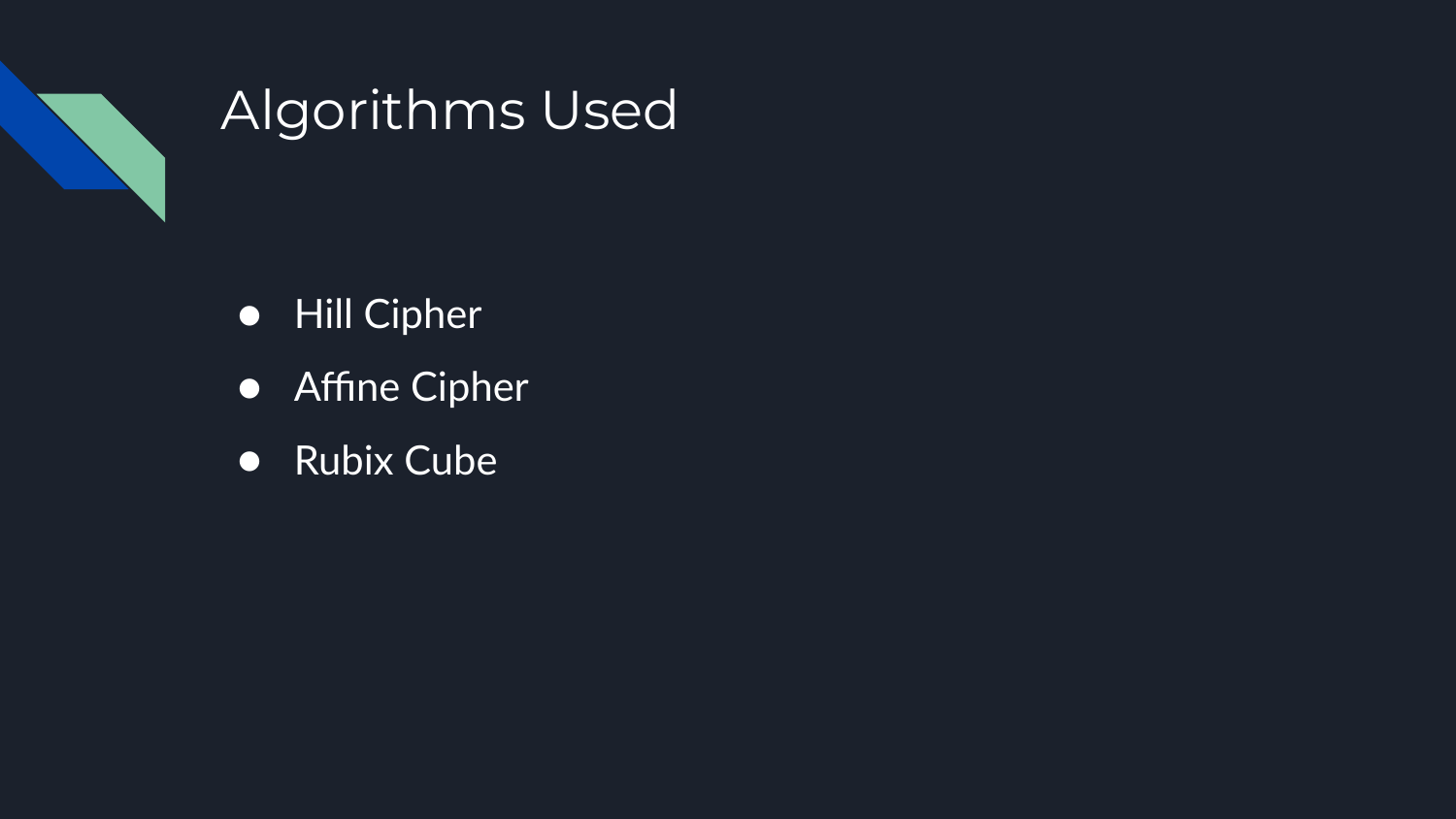

# Algorithms Used
Hill Cipher
Affine Cipher
Rubix Cube